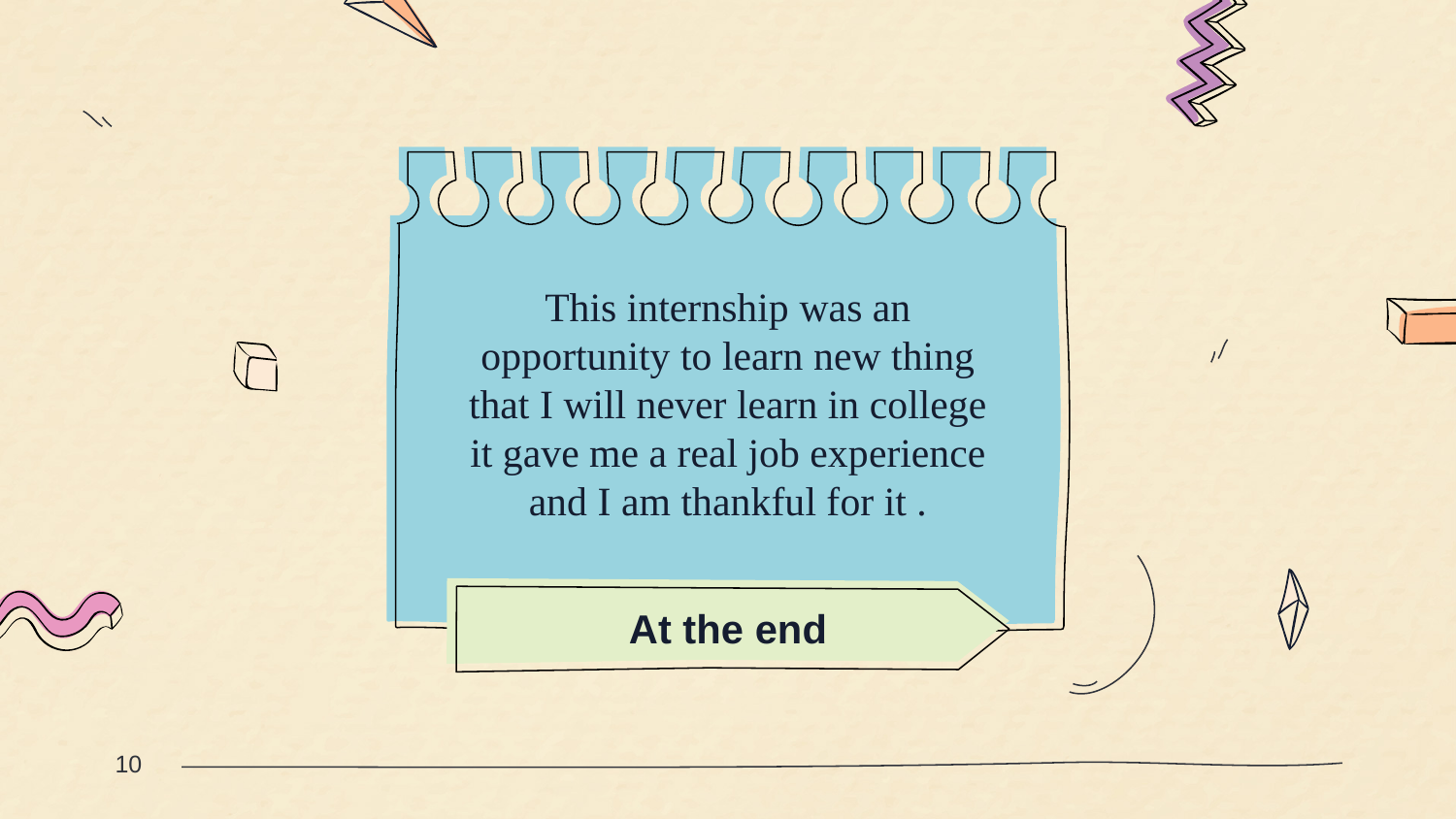

This internship was an opportunity to learn new thing that I will never learn in college it gave me a real job experience and I am thankful for it .

# At the end
10